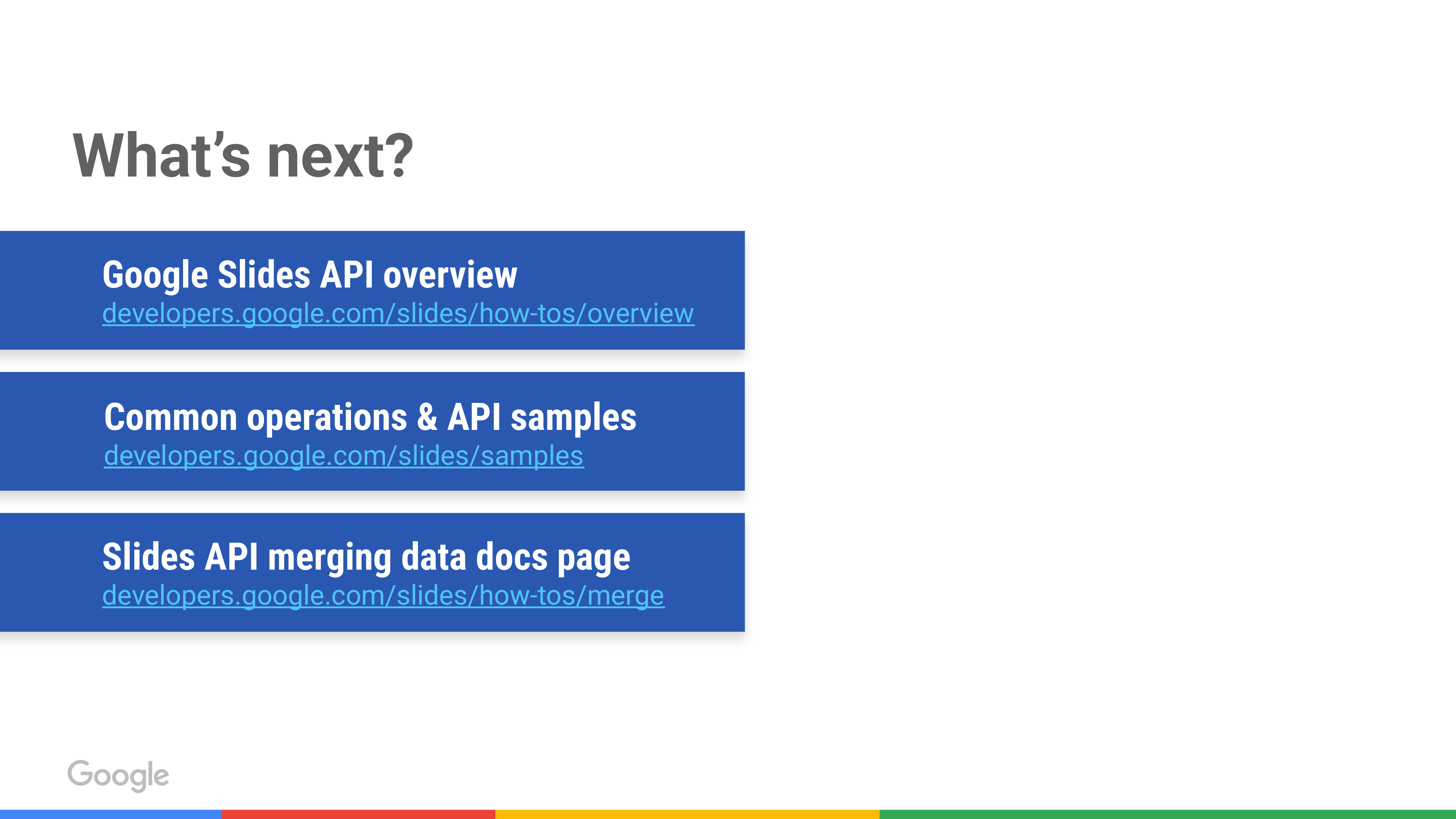

What’s next?

Google Slides API overview
developers.google.com/slides/how-tos/overview

Common operations & API samples
developers.google.com/slides/samples

Slides API merging data docs page
developers.google.com/slides/how-tos/merge